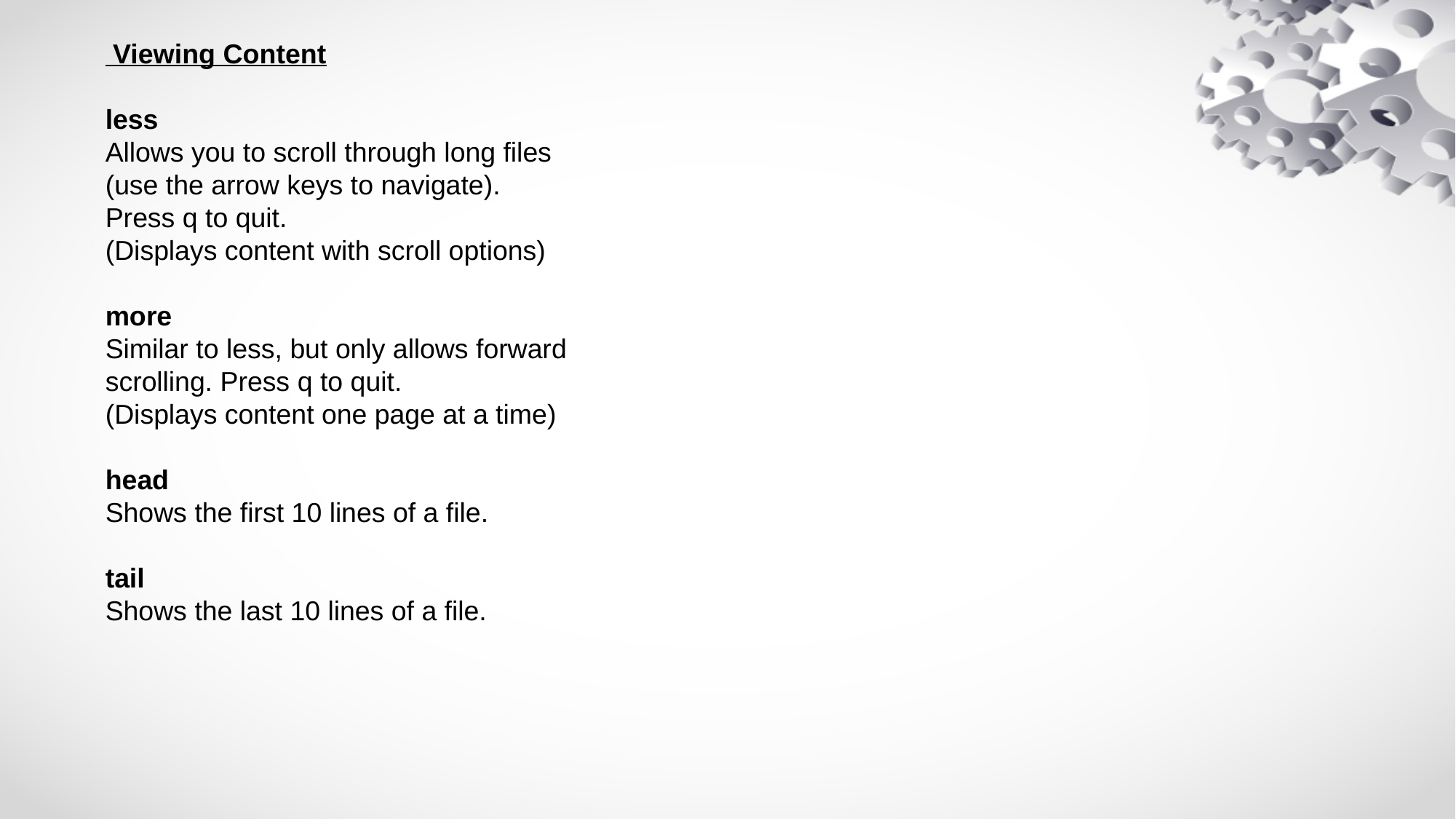

Viewing Content

less
Allows you to scroll through long files (use the arrow keys to navigate). Press q to quit.
(Displays content with scroll options)

more
Similar to less, but only allows forward scrolling. Press q to quit.
(Displays content one page at a time)

head
Shows the first 10 lines of a file.

tail
Shows the last 10 lines of a file.